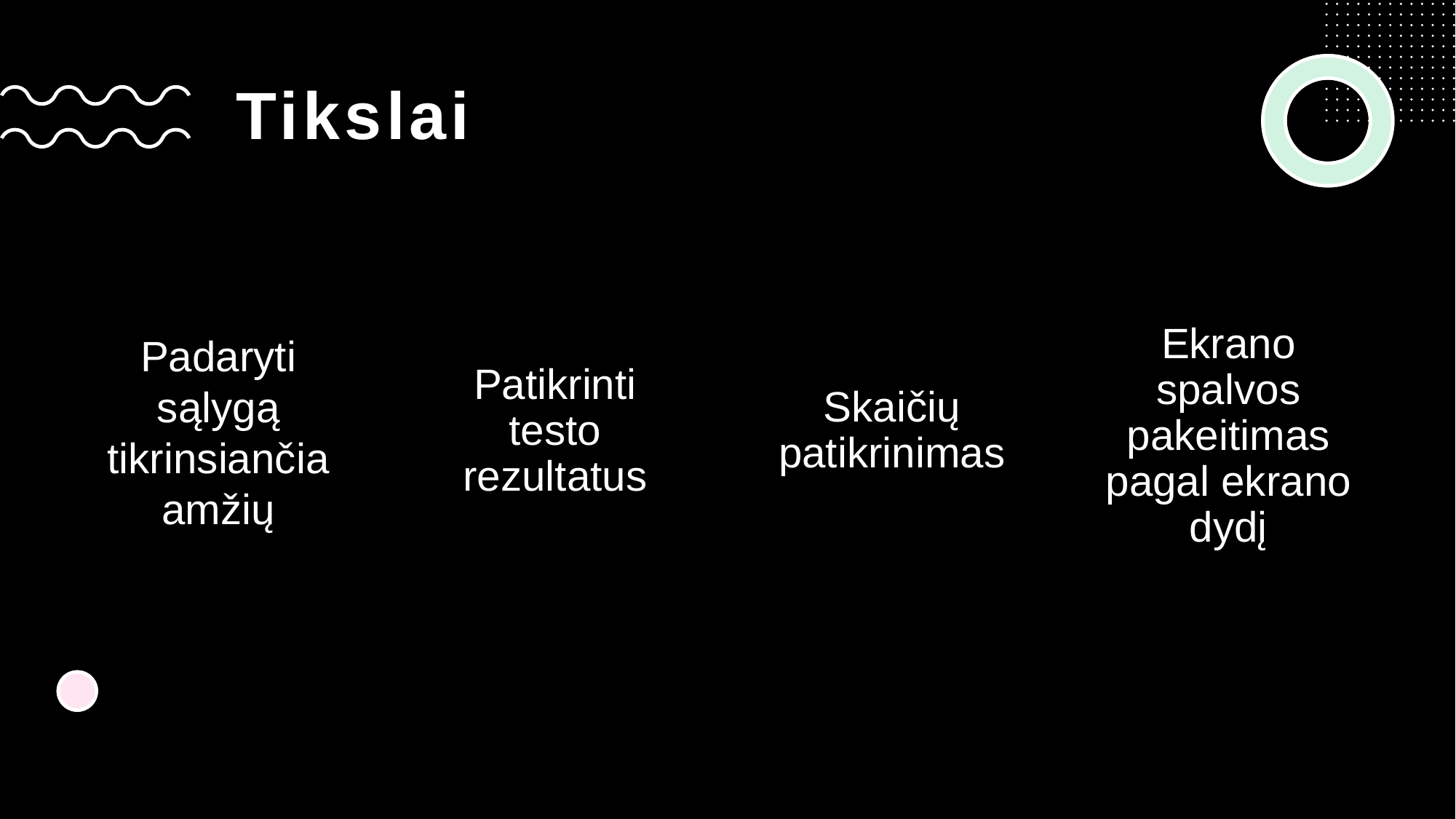

# Tikslai
Padaryti sąlygą tikrinsiančia amžių
Patikrinti testo rezultatus
Skaičių patikrinimas
Ekrano spalvos pakeitimas pagal ekrano dydį